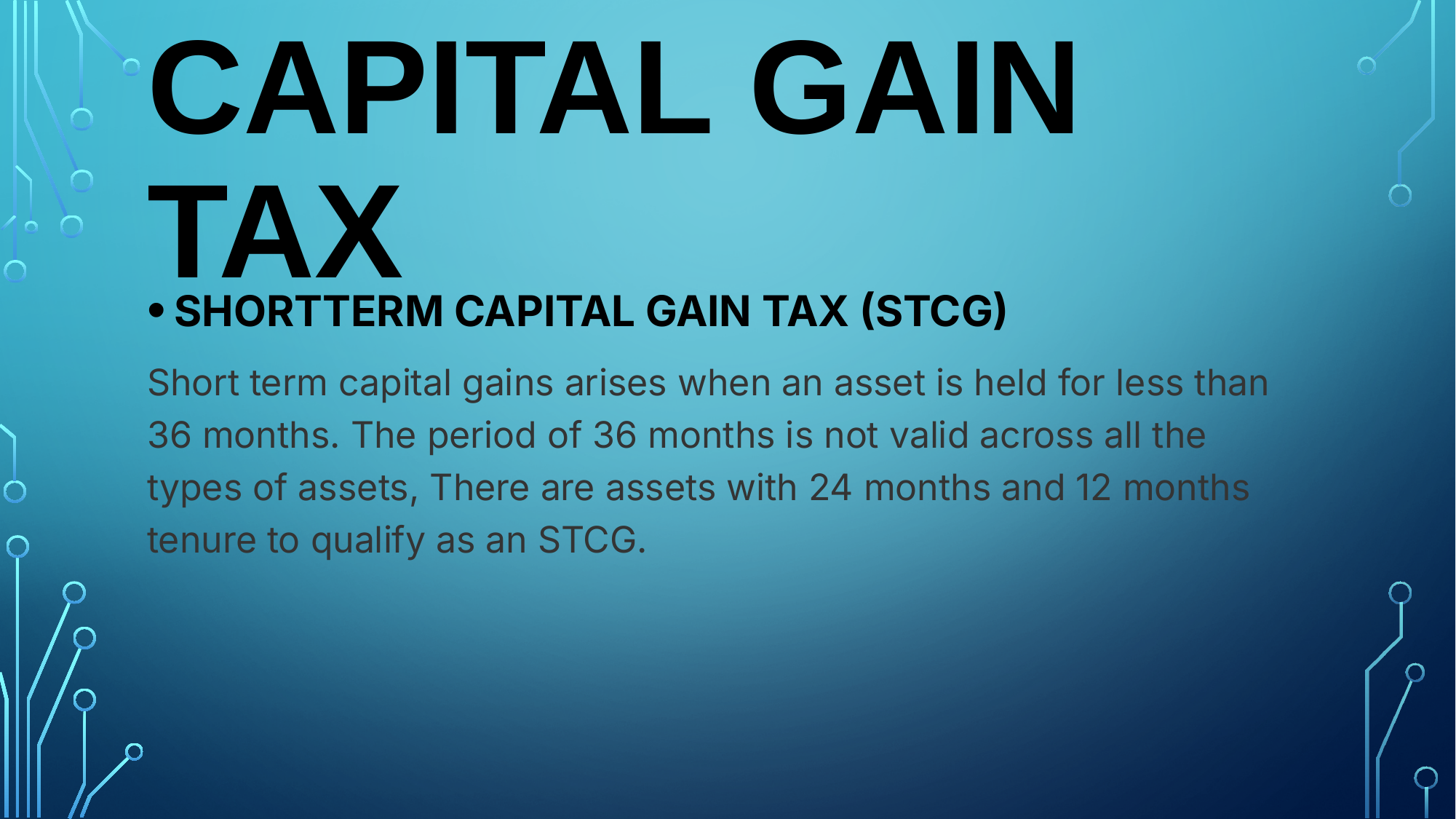

# Capital Gain Tax
SHORTTERM CAPITAL GAIN TAX (STCG)
Short term capital gains arises when an asset is held for less than 36 months. The period of 36 months is not valid across all the types of assets, There are assets with 24 months and 12 months tenure to qualify as an STCG.